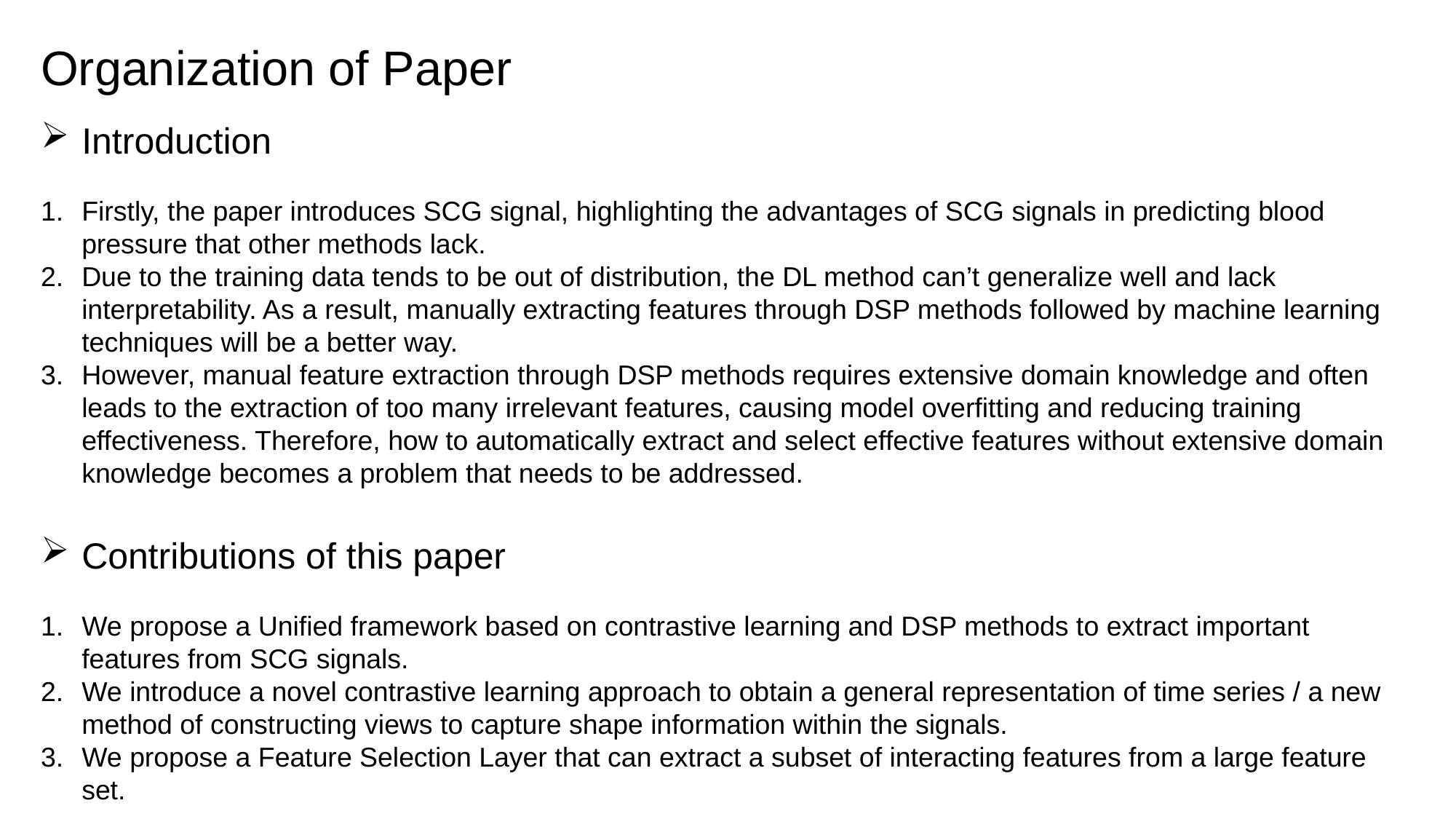

Organization of Paper
Introduction

Firstly, the paper introduces SCG signal, highlighting the advantages of SCG signals in predicting blood pressure that other methods lack.
Due to the training data tends to be out of distribution, the DL method can’t generalize well and lack interpretability. As a result, manually extracting features through DSP methods followed by machine learning techniques will be a better way.
However, manual feature extraction through DSP methods requires extensive domain knowledge and often leads to the extraction of too many irrelevant features, causing model overfitting and reducing training effectiveness. Therefore, how to automatically extract and select effective features without extensive domain knowledge becomes a problem that needs to be addressed.

Contributions of this paper

We propose a Unified framework based on contrastive learning and DSP methods to extract important features from SCG signals.
We introduce a novel contrastive learning approach to obtain a general representation of time series / a new method of constructing views to capture shape information within the signals.
We propose a Feature Selection Layer that can extract a subset of interacting features from a large feature set.